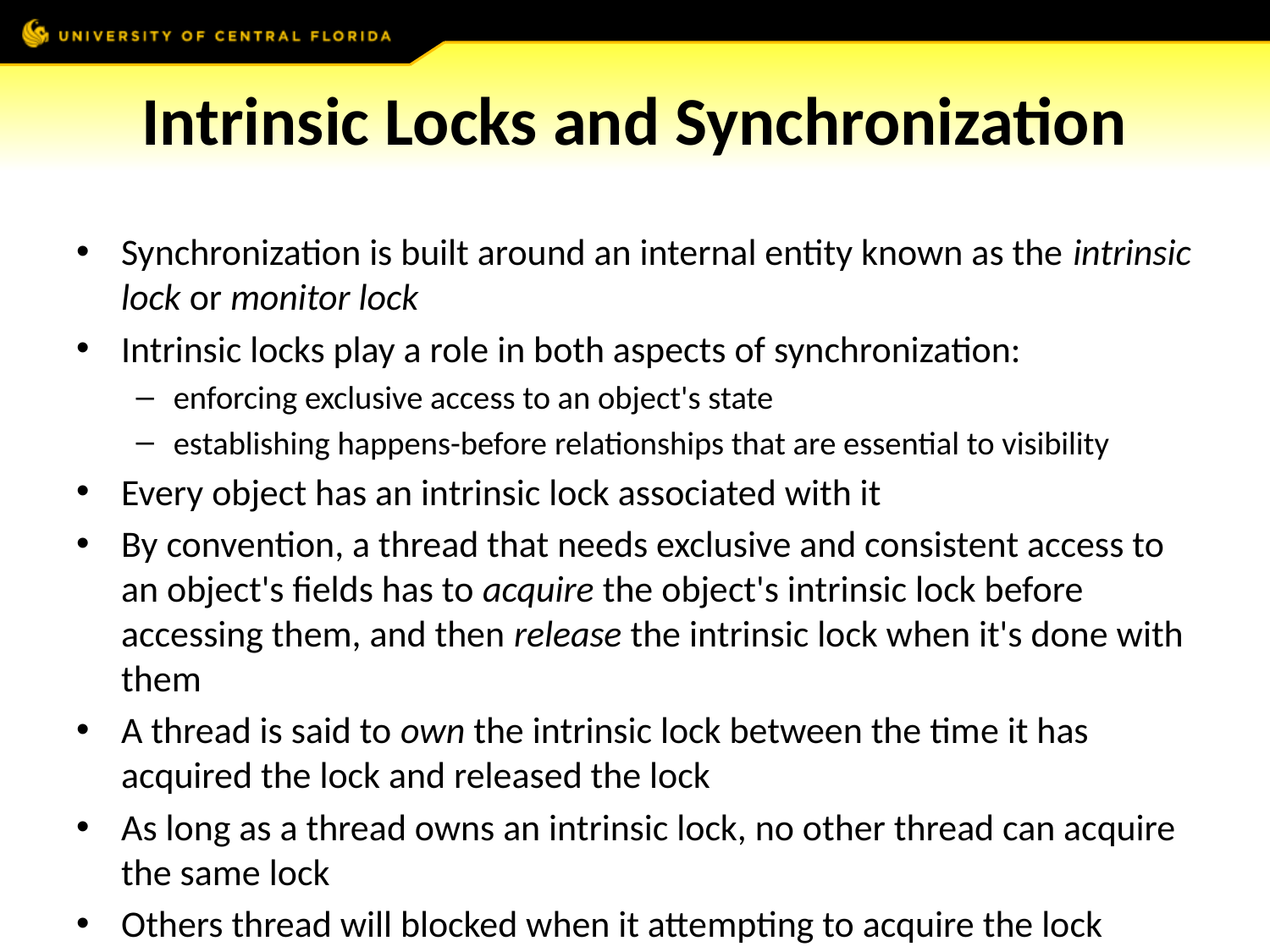

# Intrinsic Locks and Synchronization
Synchronization is built around an internal entity known as the intrinsic lock or monitor lock
Intrinsic locks play a role in both aspects of synchronization:
enforcing exclusive access to an object's state
establishing happens-before relationships that are essential to visibility
Every object has an intrinsic lock associated with it
By convention, a thread that needs exclusive and consistent access to an object's fields has to acquire the object's intrinsic lock before accessing them, and then release the intrinsic lock when it's done with them
A thread is said to own the intrinsic lock between the time it has acquired the lock and released the lock
As long as a thread owns an intrinsic lock, no other thread can acquire the same lock
Others thread will blocked when it attempting to acquire the lock